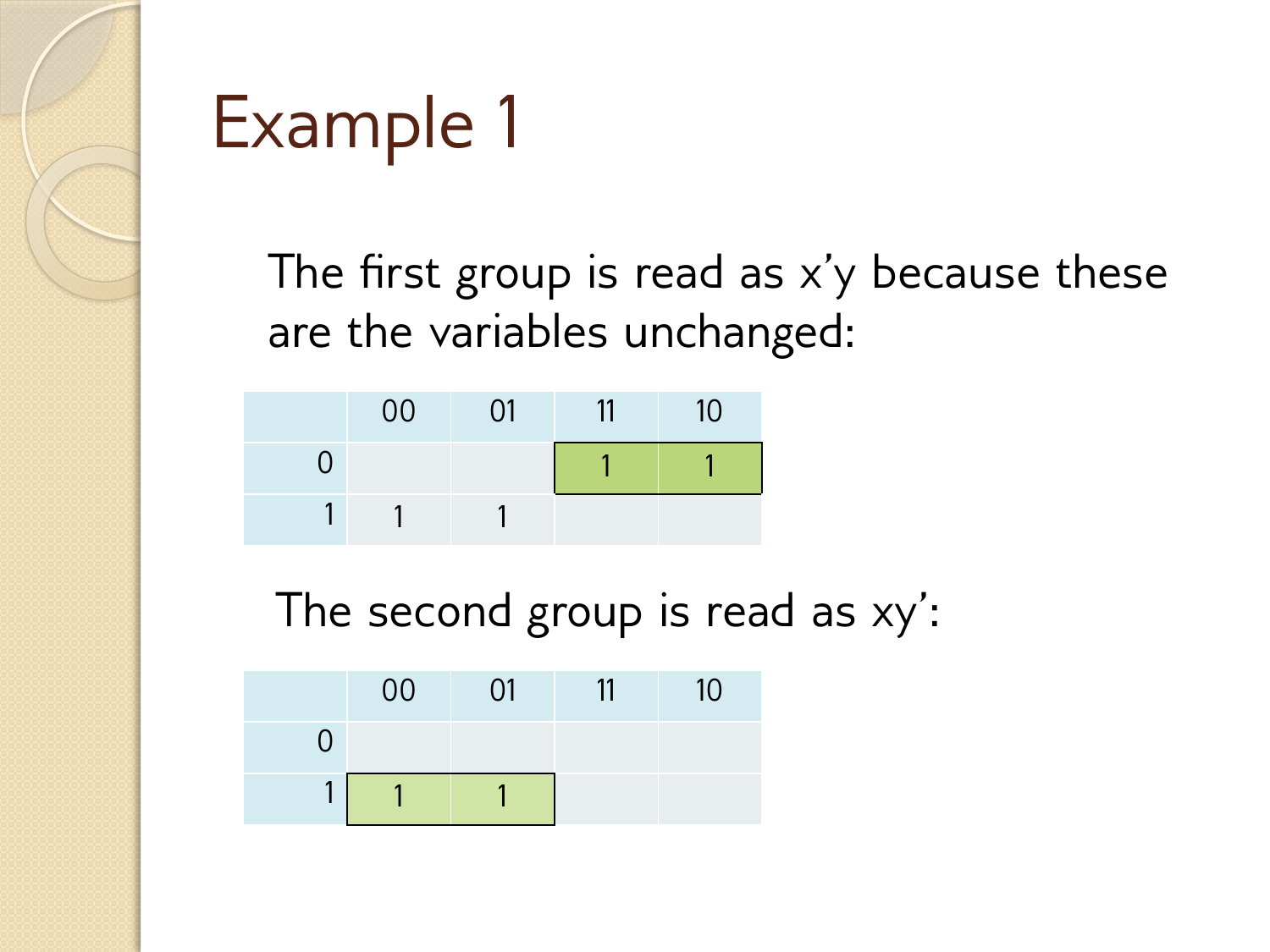

# Example 1
The first group is read as x’y because these
are the variables unchanged:
|  | 00 | 01 | 11 | 10 |
| --- | --- | --- | --- | --- |
| 0 |  |  | 1 | 1 |
| 1 | 1 | 1 |  |  |
The second group is read as xy’:
|  | 00 | 01 | 11 | 10 |
| --- | --- | --- | --- | --- |
| 0 |  |  |  |  |
| 1 | 1 | 1 |  |  |